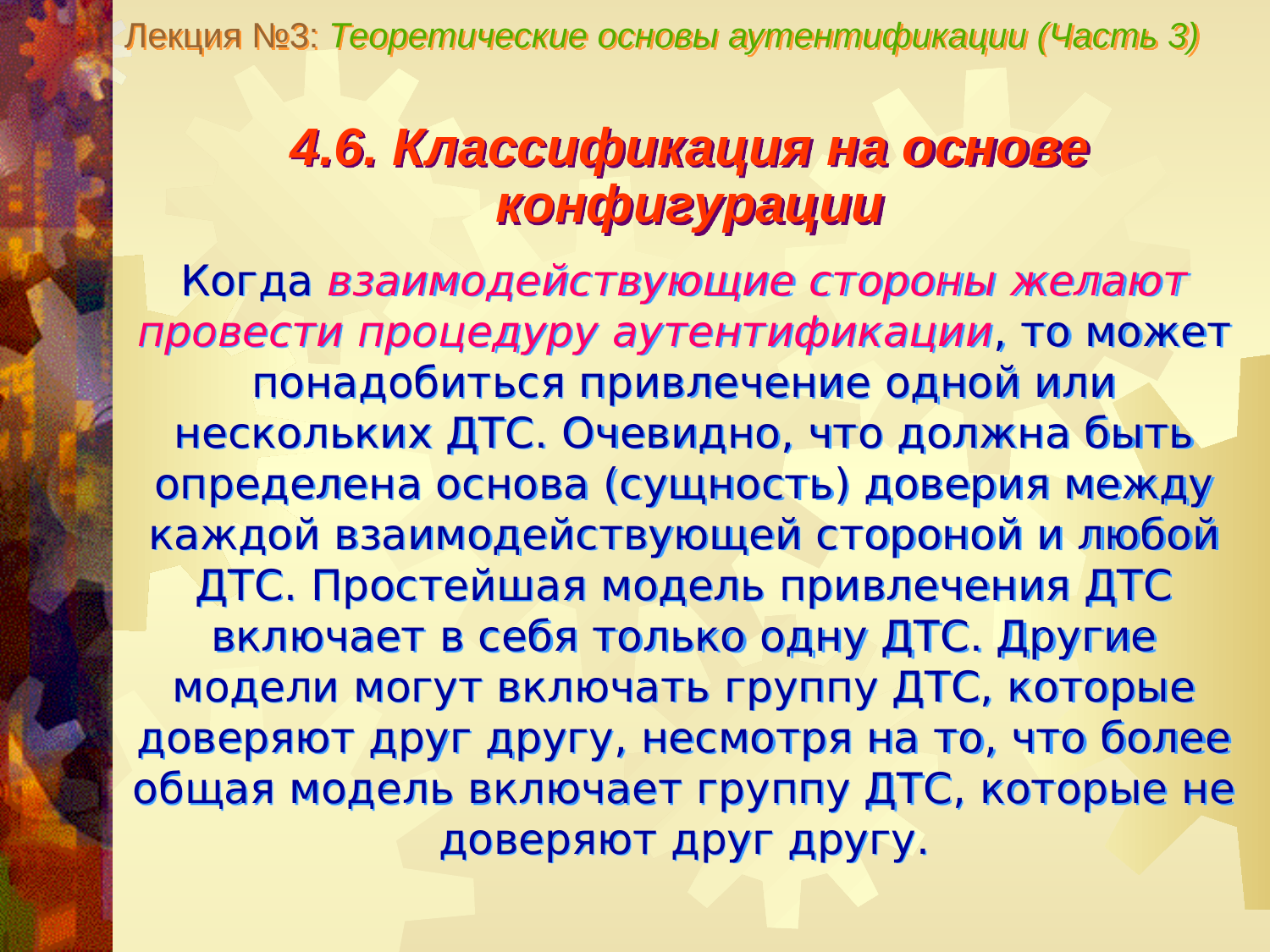

Лекция №3: Теоретические основы аутентификации (Часть 3)
4.6. Классификация на основе конфигурации
Когда взаимодействующие стороны желают провести процедуру аутентификации, то может понадобиться привлечение одной или нескольких ДТС. Очевидно, что должна быть определена основа (сущность) доверия между каждой взаимодействующей стороной и любой ДТС. Простейшая модель привлечения ДТС включает в себя только одну ДТС. Другие модели могут включать группу ДТС, которые доверяют друг другу, несмотря на то, что более общая модель включает группу ДТС, которые не доверяют друг другу.